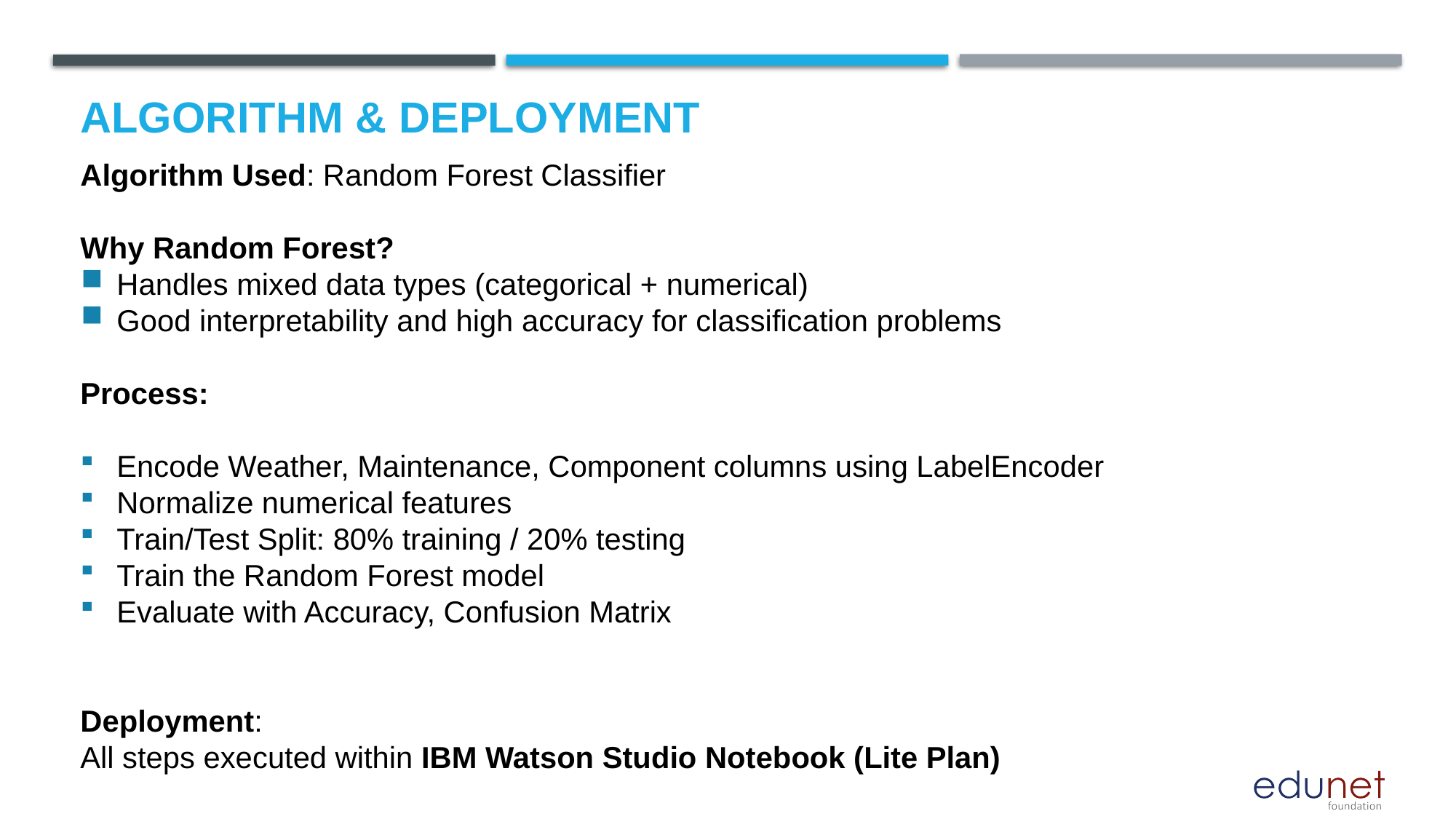

# Algorithm & Deployment
Algorithm Used: Random Forest Classifier

Why Random Forest?
Handles mixed data types (categorical + numerical)
Good interpretability and high accuracy for classification problems

Process:

Encode Weather, Maintenance, Component columns using LabelEncoder
Normalize numerical features
Train/Test Split: 80% training / 20% testing
Train the Random Forest model
Evaluate with Accuracy, Confusion Matrix

Deployment:
All steps executed within IBM Watson Studio Notebook (Lite Plan)